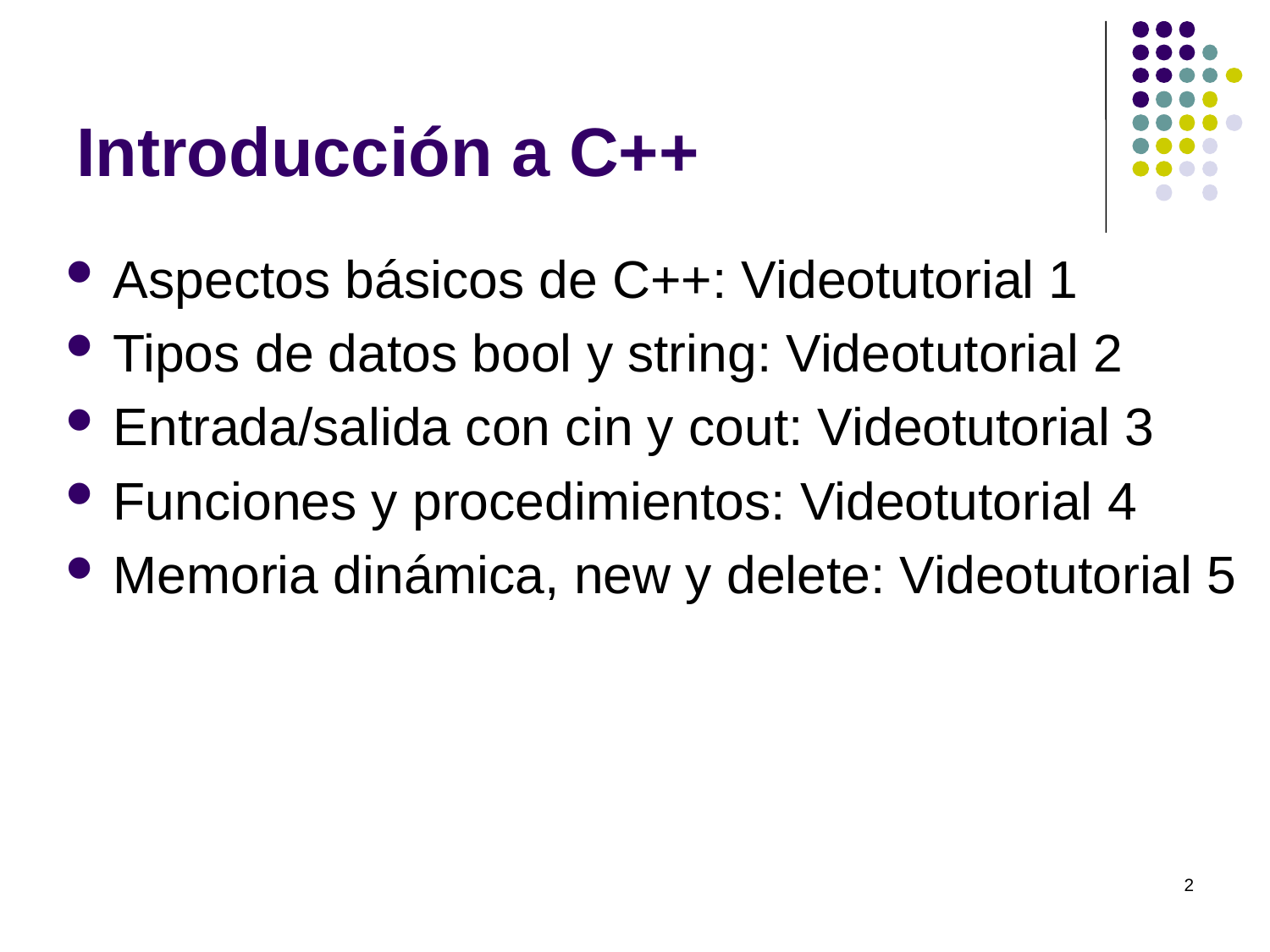

# Introducción a C++
Aspectos básicos de C++: Videotutorial 1
Tipos de datos bool y string: Videotutorial 2
Entrada/salida con cin y cout: Videotutorial 3
Funciones y procedimientos: Videotutorial 4
Memoria dinámica, new y delete: Videotutorial 5
2